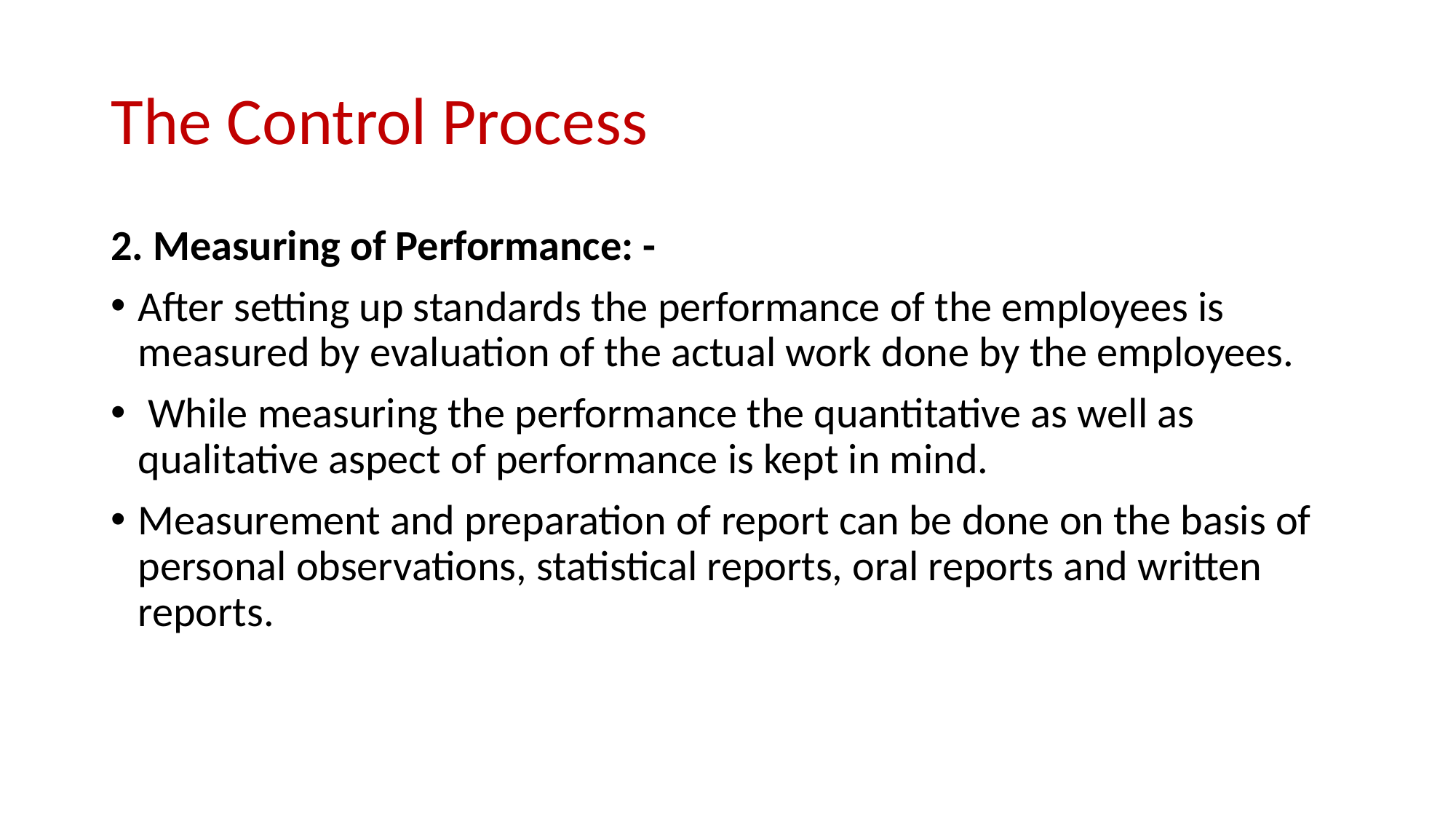

# The Control Process
2. Measuring of Performance: -
After setting up standards the performance of the employees is measured by evaluation of the actual work done by the employees.
 While measuring the performance the quantitative as well as qualitative aspect of performance is kept in mind.
Measurement and preparation of report can be done on the basis of personal observations, statistical reports, oral reports and written reports.